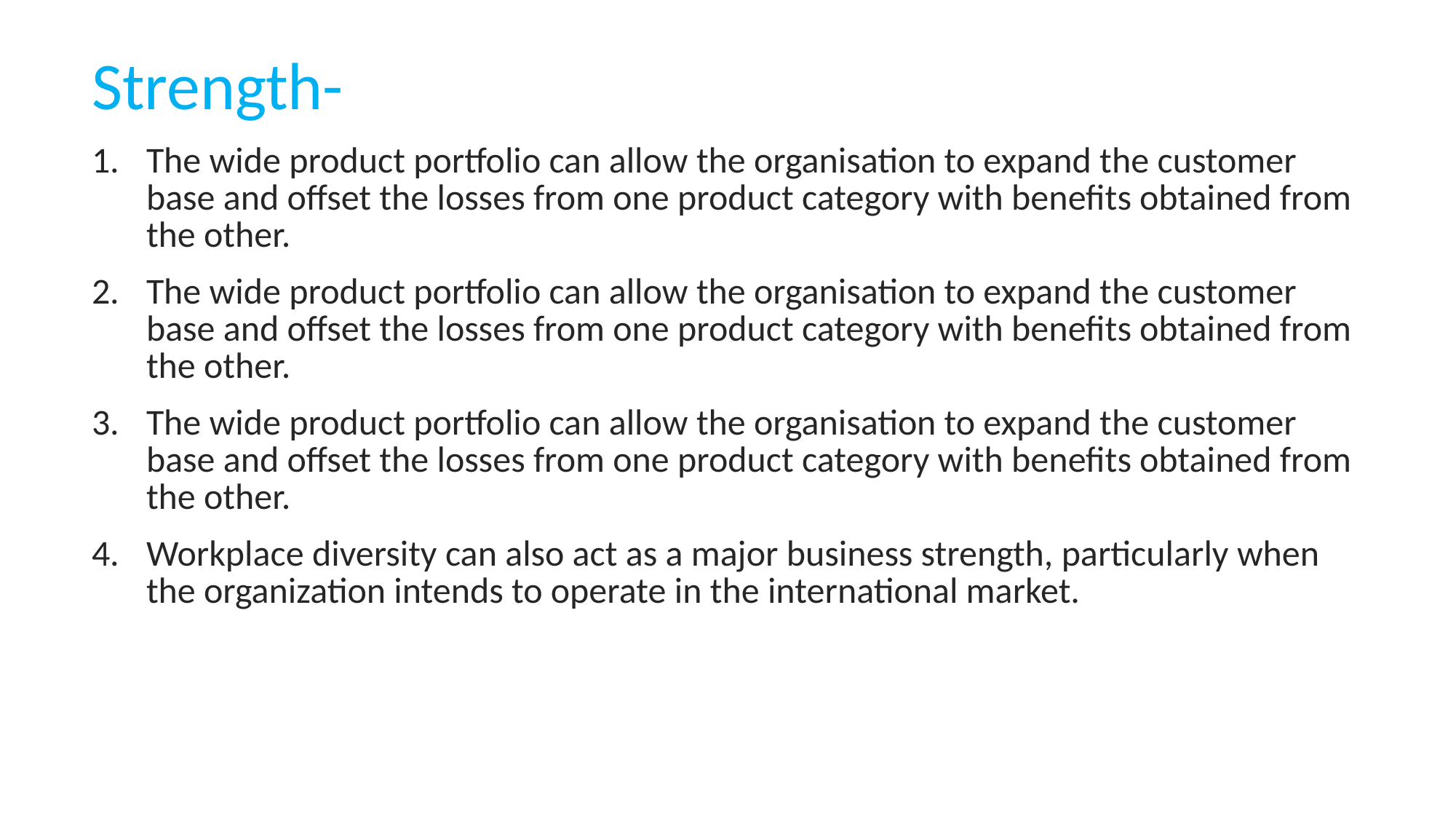

Strength-
The wide product portfolio can allow the organisation to expand the customer base and offset the losses from one product category with benefits obtained from the other.
The wide product portfolio can allow the organisation to expand the customer base and offset the losses from one product category with benefits obtained from the other.
The wide product portfolio can allow the organisation to expand the customer base and offset the losses from one product category with benefits obtained from the other.
Workplace diversity can also act as a major business strength, particularly when the organization intends to operate in the international market.